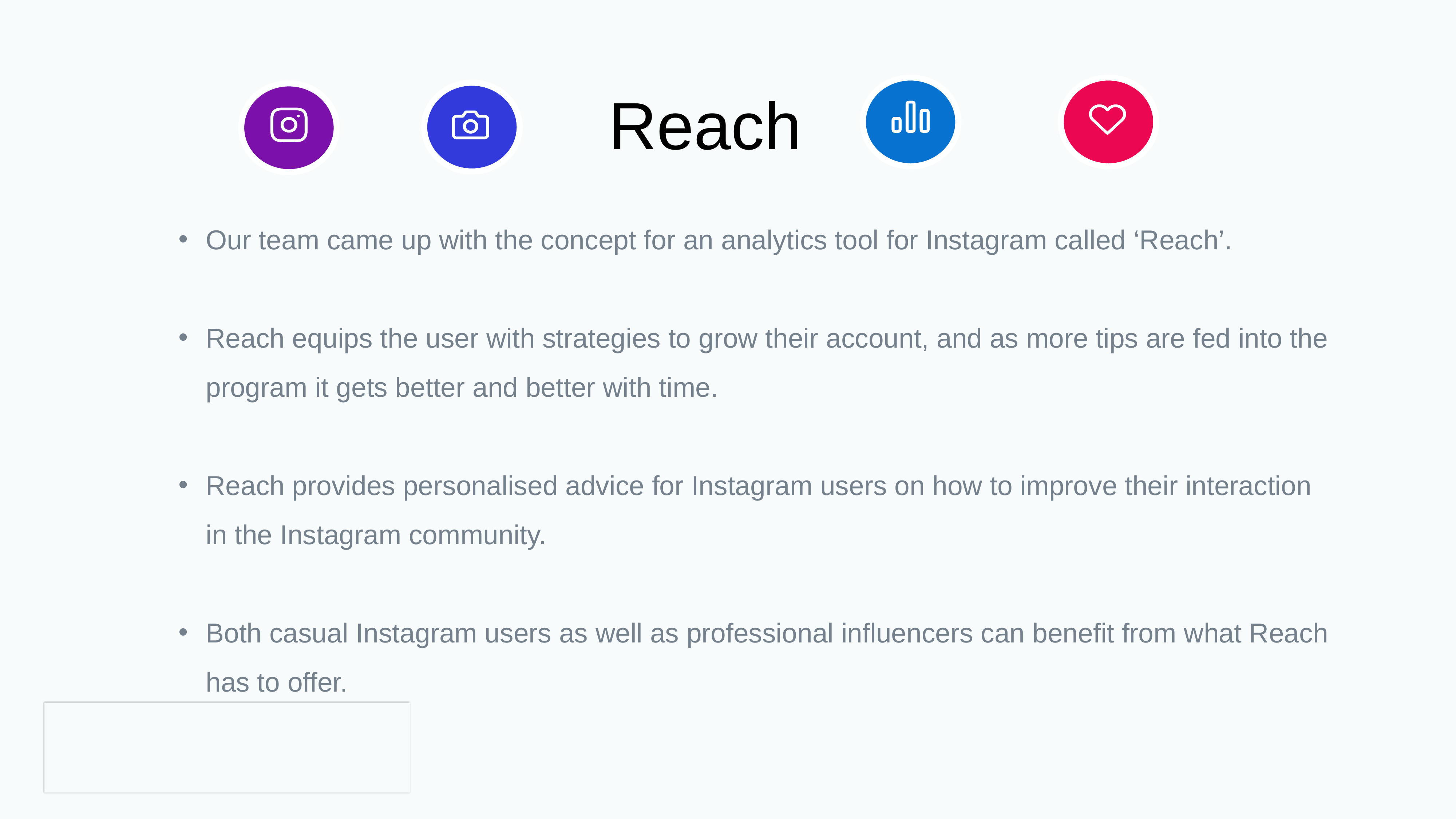

Reach

Our team came up with the concept for an analytics tool for Instagram called ‘Reach’.

Reach equips the user with strategies to grow their account, and as more tips are fed into the program it gets better and better with time.

Reach provides personalised advice for Instagram users on how to improve their interaction in the Instagram community.

Both casual Instagram users as well as professional influencers can benefit from what Reach has to offer.